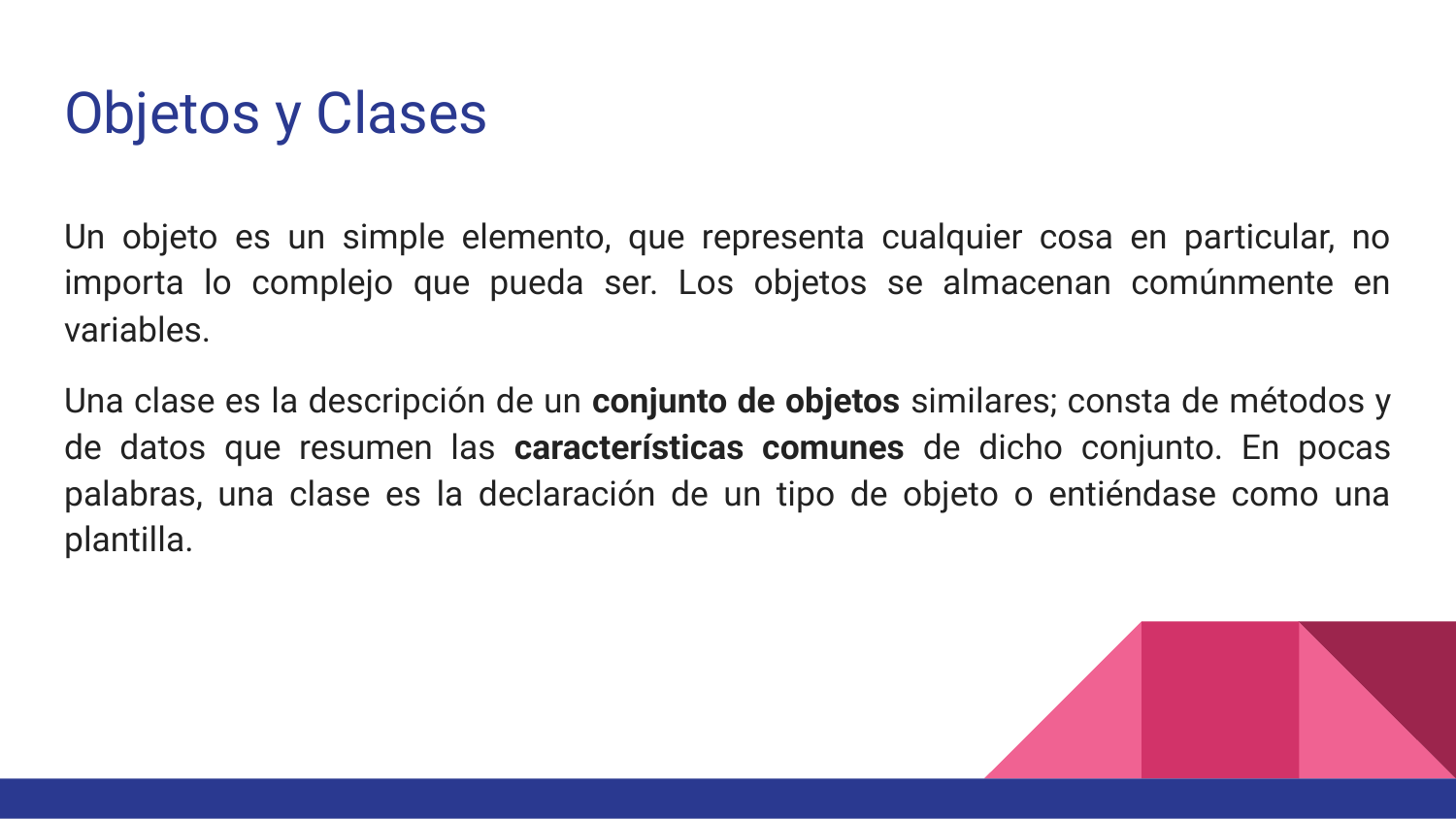

# Objetos y Clases
Un objeto es un simple elemento, que representa cualquier cosa en particular, no importa lo complejo que pueda ser. Los objetos se almacenan comúnmente en variables.
Una clase es la descripción de un conjunto de objetos similares; consta de métodos y de datos que resumen las características comunes de dicho conjunto. En pocas palabras, una clase es la declaración de un tipo de objeto o entiéndase como una plantilla.